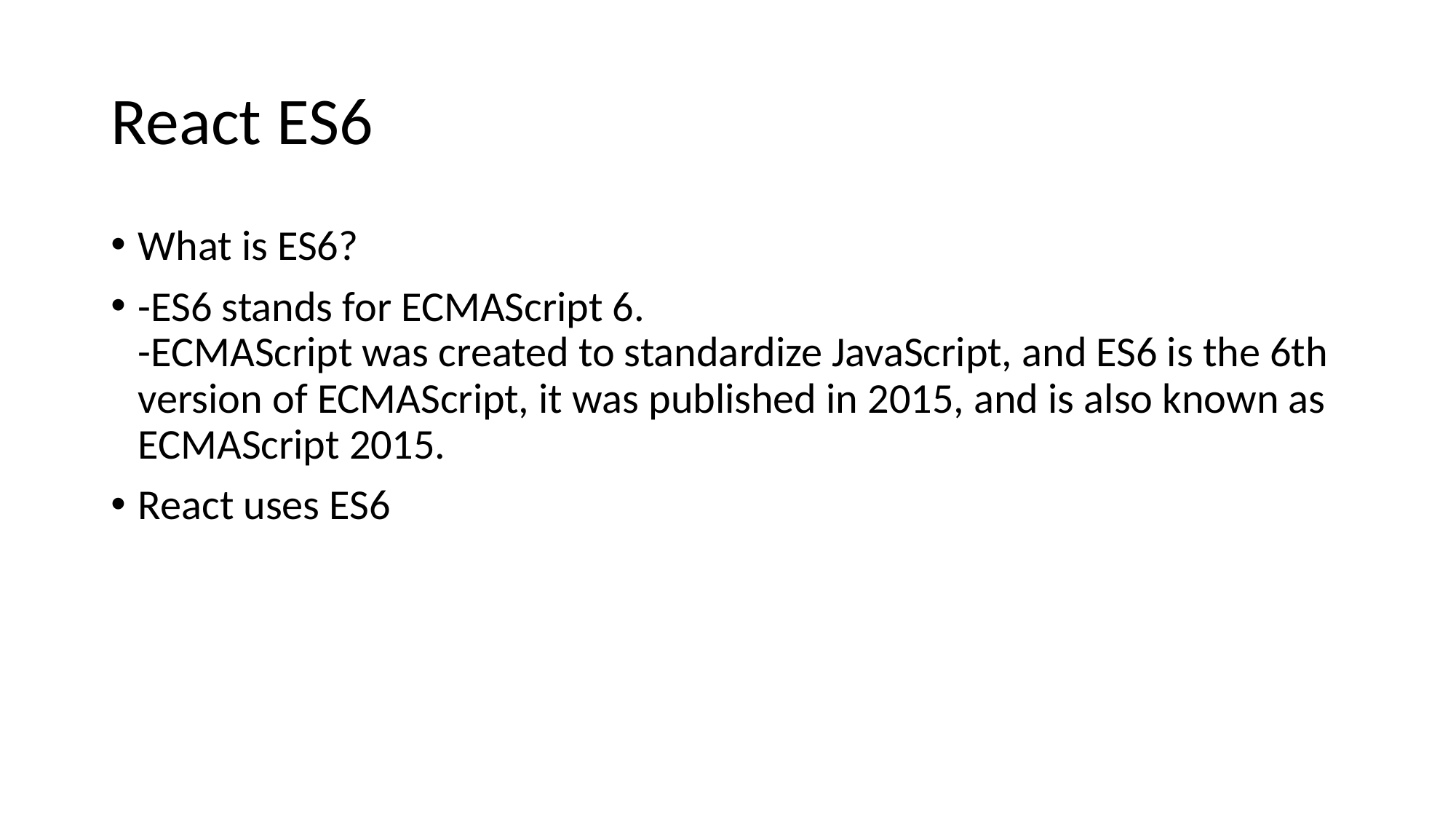

# React ES6
What is ES6?
-ES6 stands for ECMAScript 6.
-ECMAScript was created to standardize JavaScript, and ES6 is the 6th version of ECMAScript, it was published in 2015, and is also known as ECMAScript 2015.
React uses ES6